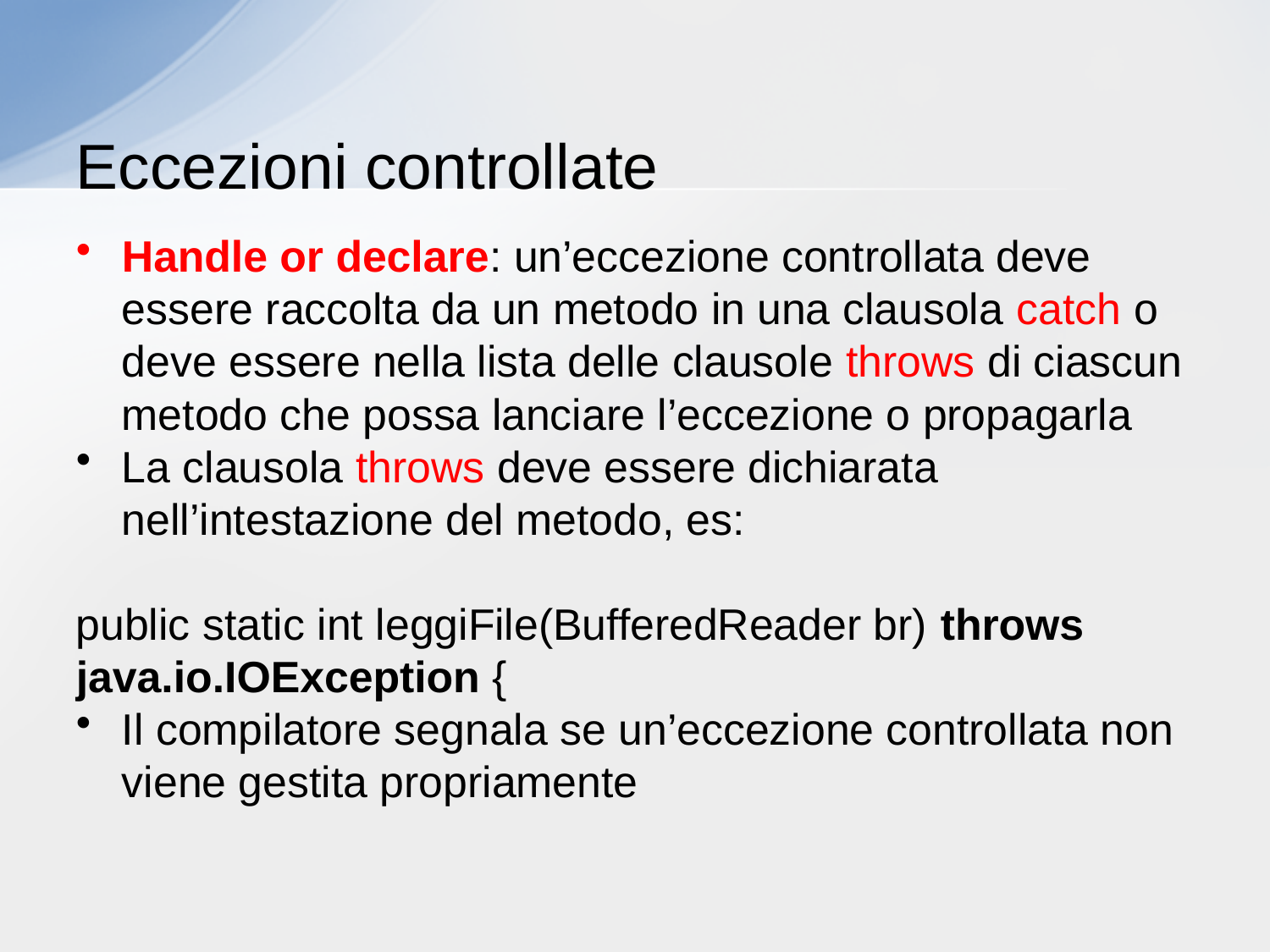

# Eccezioni controllate
Handle or declare: un’eccezione controllata deve essere raccolta da un metodo in una clausola catch o deve essere nella lista delle clausole throws di ciascun metodo che possa lanciare l’eccezione o propagarla
La clausola throws deve essere dichiarata nell’intestazione del metodo, es:

public static int leggiFile(BufferedReader br) throws java.io.IOException {
Il compilatore segnala se un’eccezione controllata non viene gestita propriamente